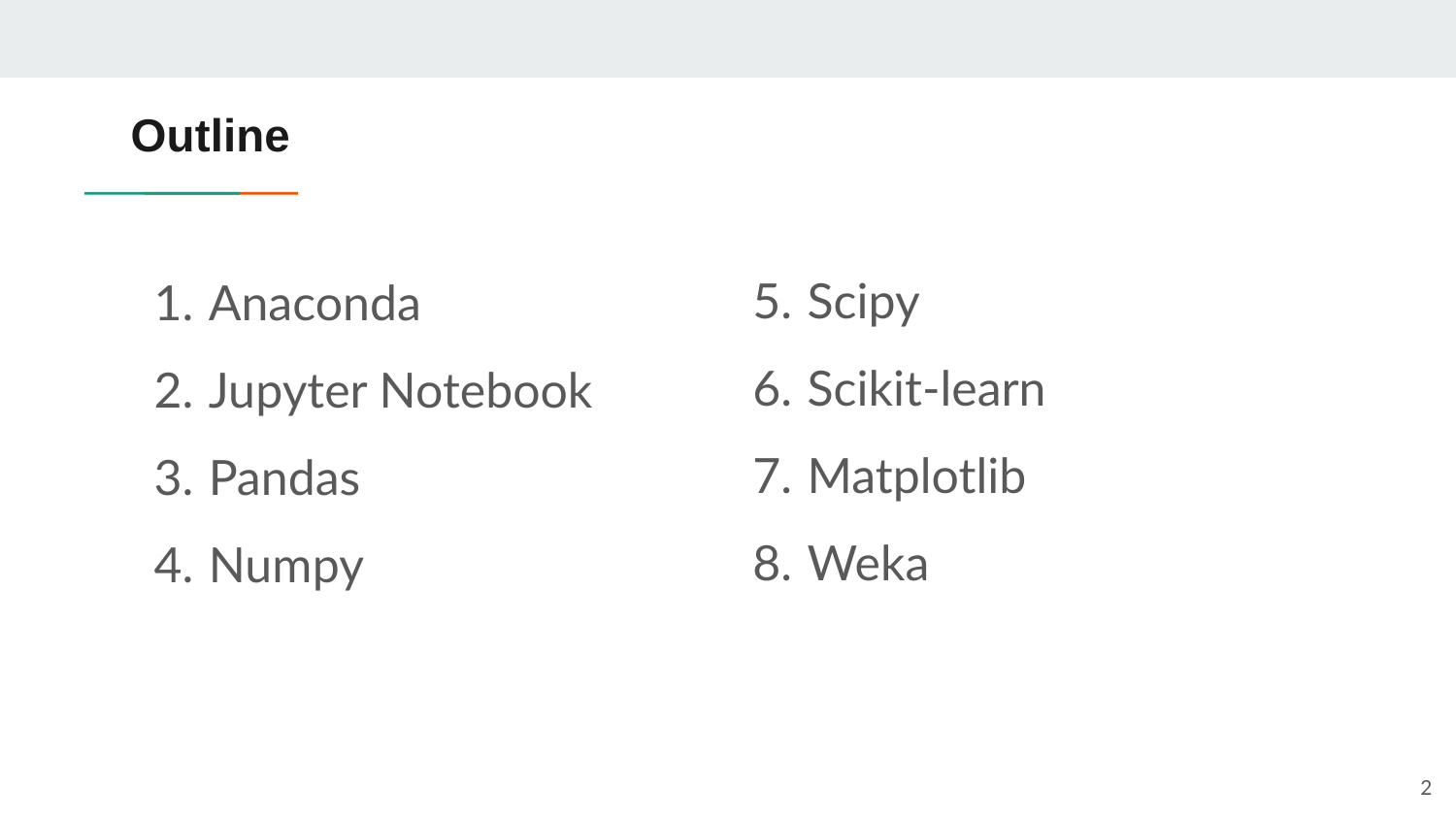

# Outline
Scipy
Scikit-learn
Matplotlib
Weka
Anaconda
Jupyter Notebook
Pandas
Numpy
2